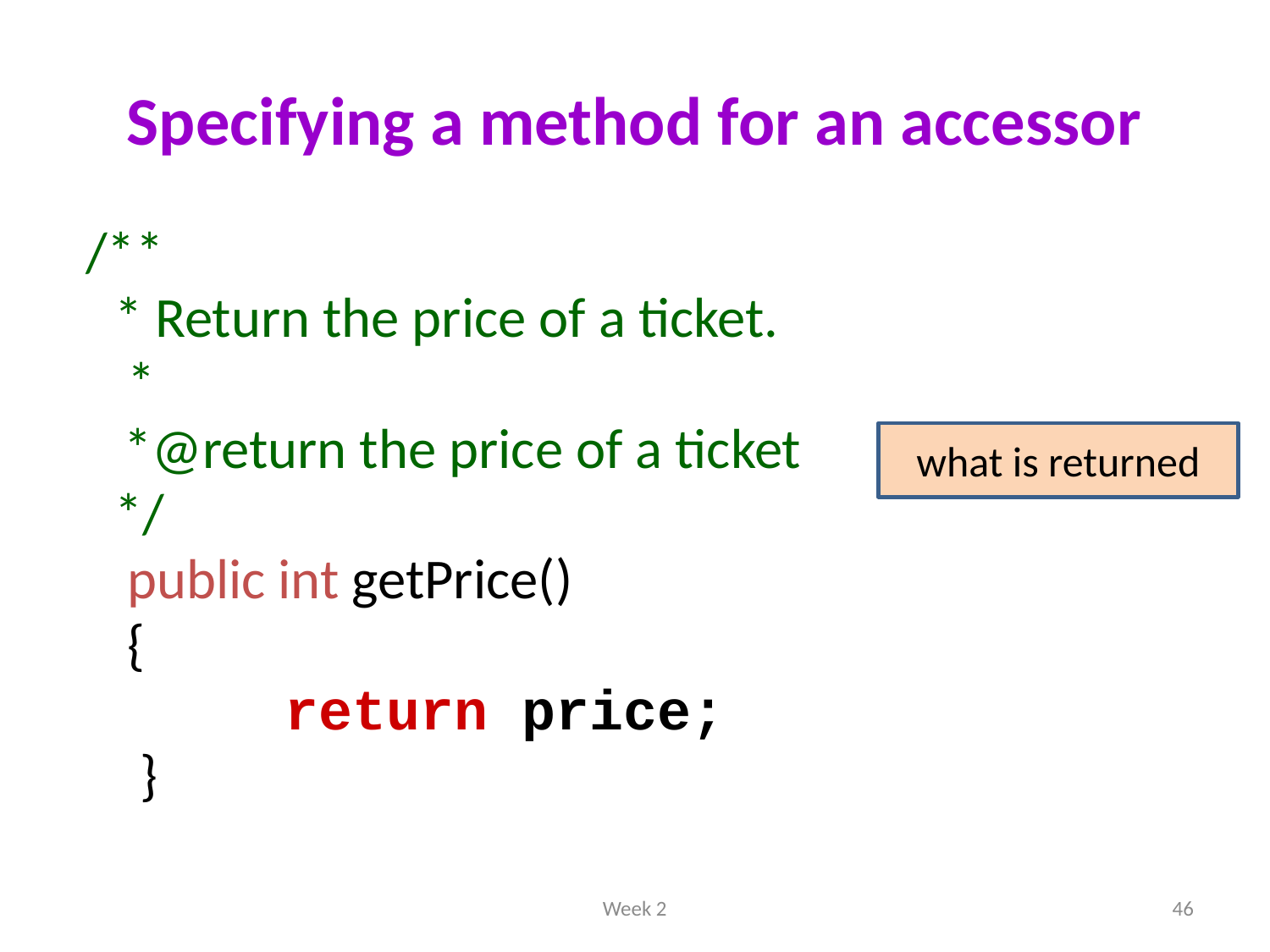

# Specifying a method for an accessor
 /**
   * Return the price of a ticket.
    *
	*@return the price of a ticket
   */
    public int getPrice()
    {
	  	 return price;
     }
what is returned
Week 2
46